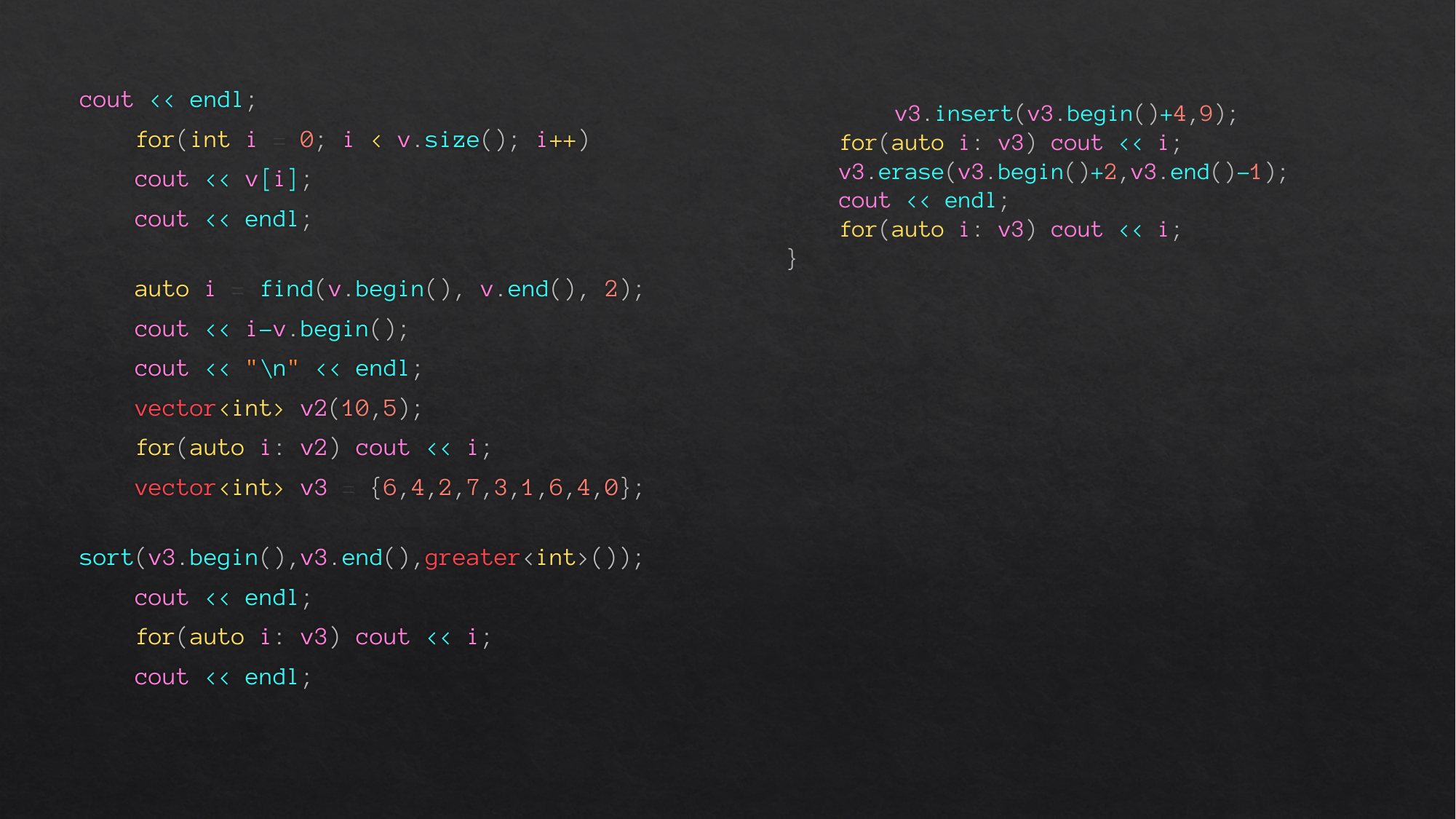

cout << endl;
    for(int i = 0; i < v.size(); i++)
    cout << v[i];
    cout << endl;
    auto i = find(v.begin(), v.end(), 2);
    cout << i-v.begin();
    cout << "\n" << endl;
    vector<int> v2(10,5);
    for(auto i: v2) cout << i;
    vector<int> v3 = {6,4,2,7,3,1,6,4,0};
    sort(v3.begin(),v3.end(),greater<int>());
    cout << endl;
    for(auto i: v3) cout << i;
    cout << endl;

	v3.insert(v3.begin()+4,9);
    for(auto i: v3) cout << i;
    v3.erase(v3.begin()+2,v3.end()-1);
    cout << endl;
    for(auto i: v3) cout << i;
}